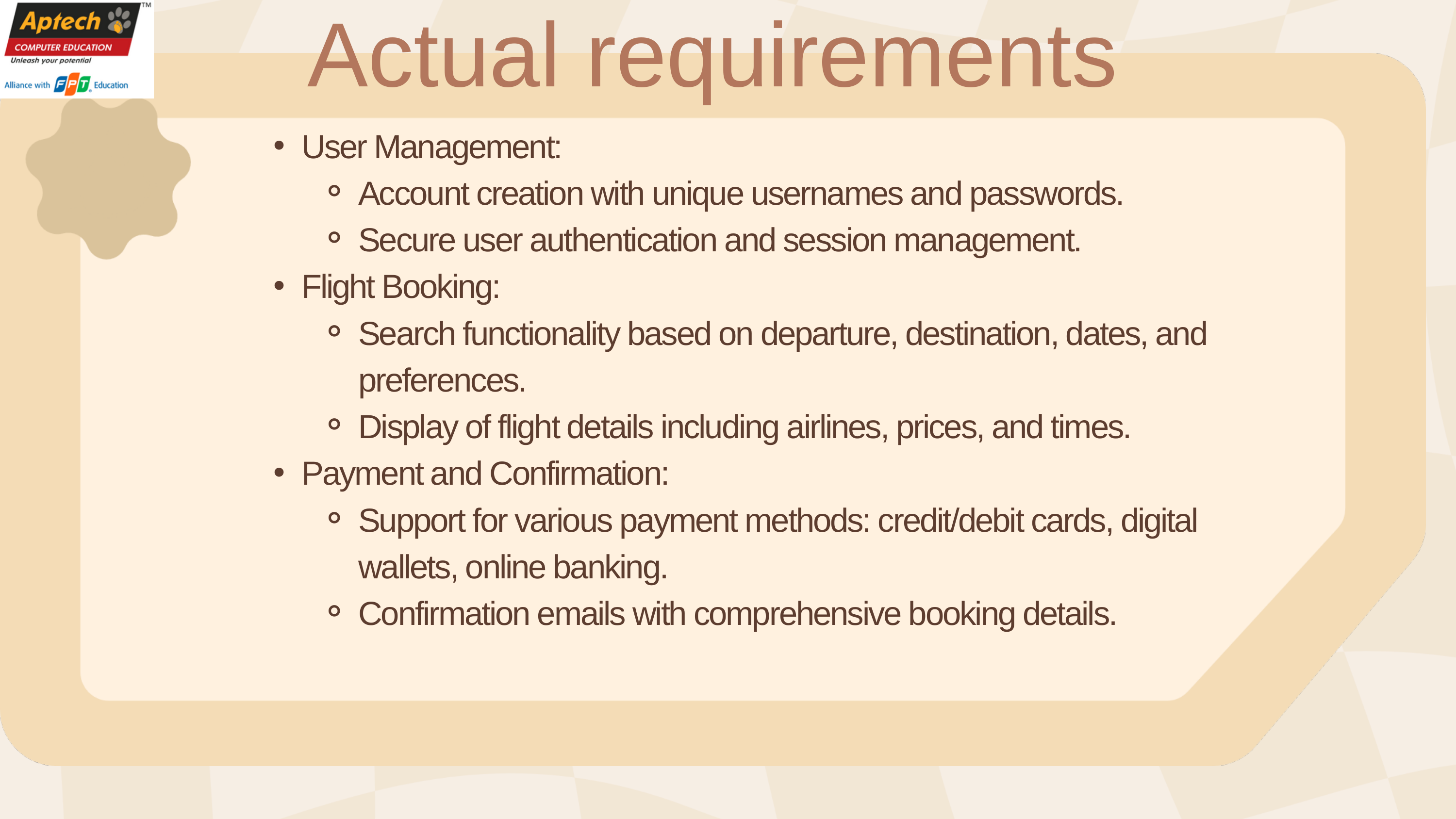

Actual requirements

User Management:
Account creation with unique usernames and passwords.
Secure user authentication and session management.
Flight Booking:
Search functionality based on departure, destination, dates, and preferences.
Display of flight details including airlines, prices, and times.
Payment and Confirmation:
Support for various payment methods: credit/debit cards, digital wallets, online banking.
Confirmation emails with comprehensive booking details.